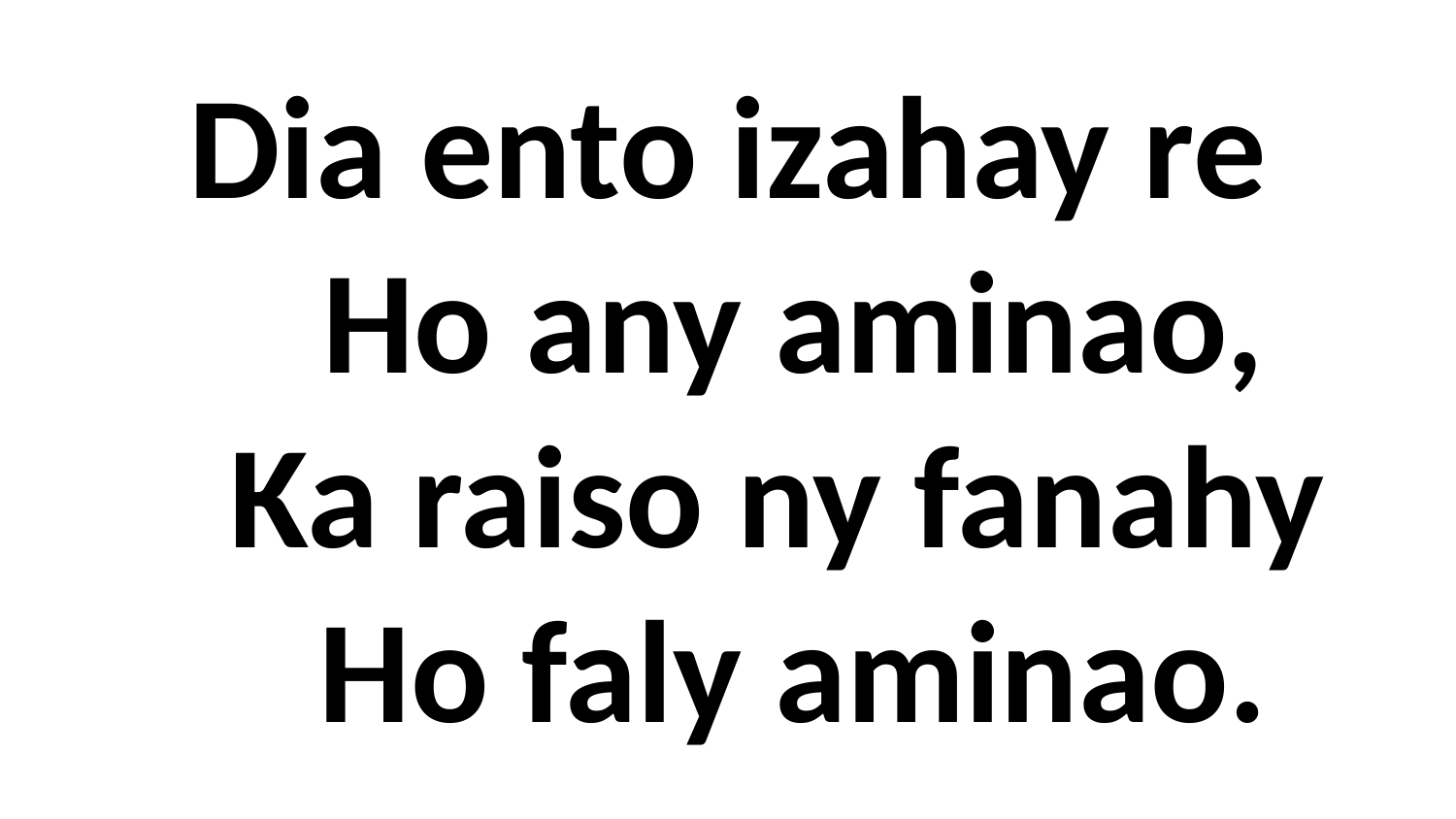

# Dia ento izahay re Ho any aminao, Ka raiso ny fanahy Ho faly aminao.